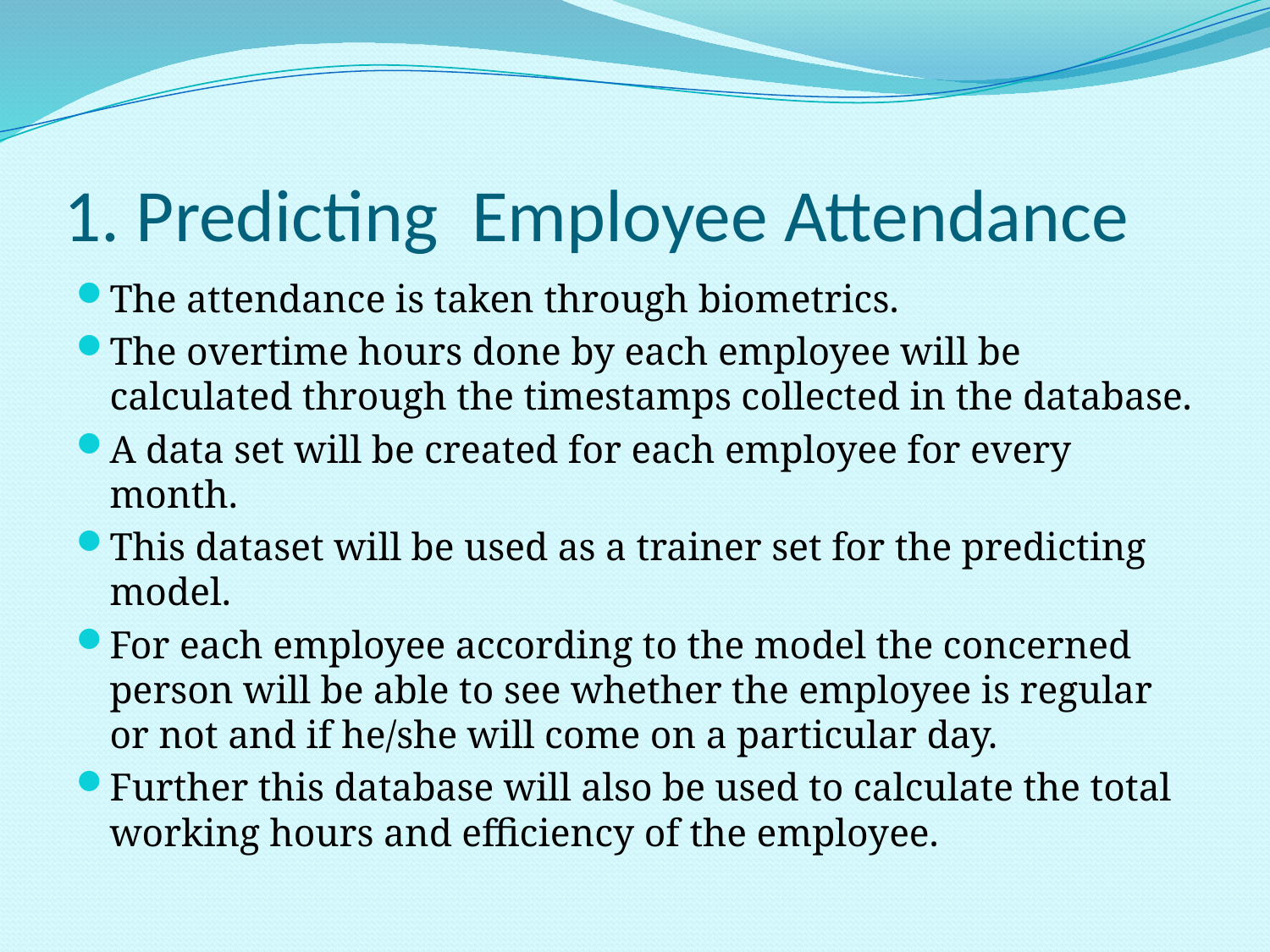

# 1. Predicting  Employee Attendance
The attendance is taken through biometrics.
The overtime hours done by each employee will be calculated through the timestamps collected in the database.
A data set will be created for each employee for every month.
This dataset will be used as a trainer set for the predicting model.
For each employee according to the model the concerned person will be able to see whether the employee is regular or not and if he/she will come on a particular day.
Further this database will also be used to calculate the total working hours and efficiency of the employee.